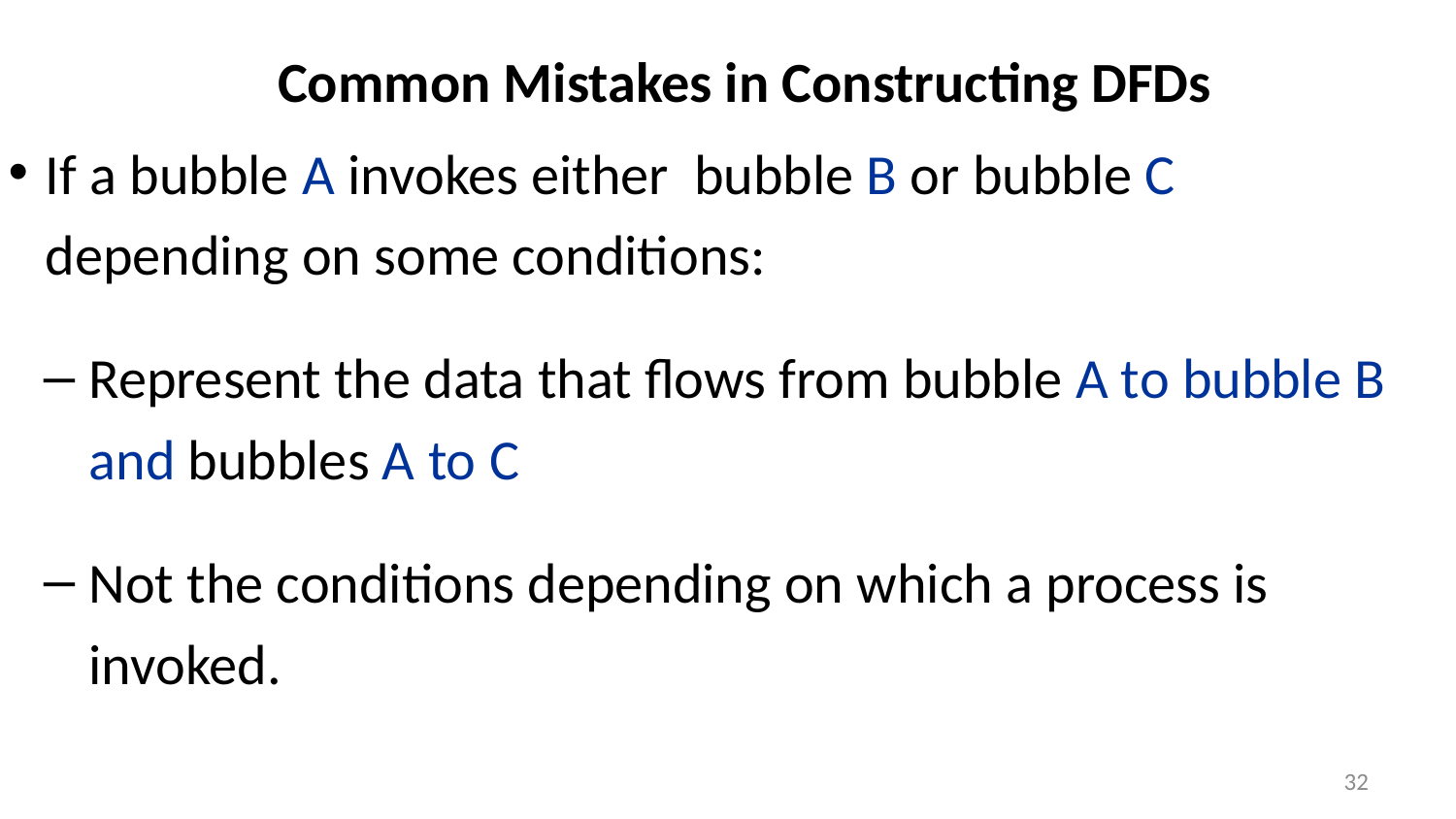

# Common Mistakes in Constructing DFDs
If a bubble A invokes either  bubble B or bubble C depending on some conditions:
Represent the data that flows from bubble A to bubble B and bubbles A to C
Not the conditions depending on which a process is invoked.
32